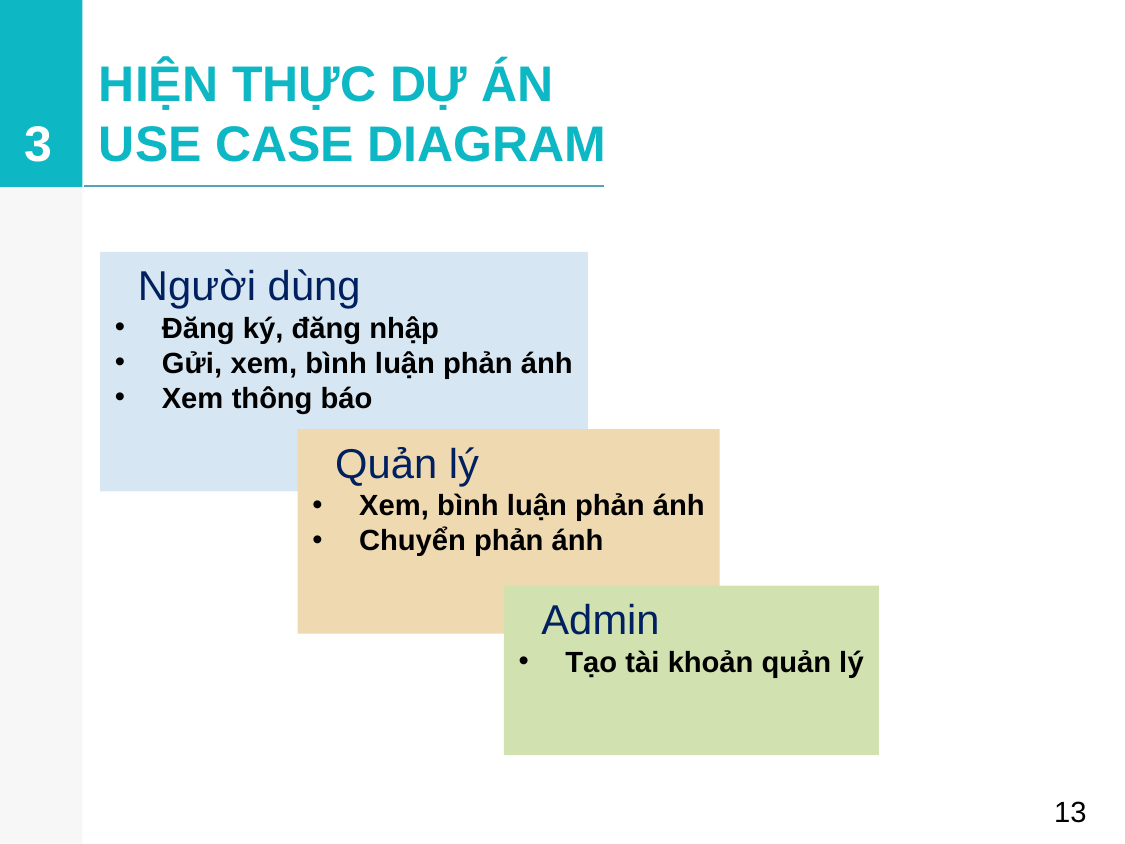

HIỆN THỰC DỰ ÁN
USE CASE DIAGRAM
3
  Người dùng
Đăng ký, đăng nhập
Gửi, xem, bình luận phản ánh
Xem thông báo

  Quản lý
Xem, bình luận phản ánh
Chuyển phản ánh

  Admin
Tạo tài khoản quản lý

13